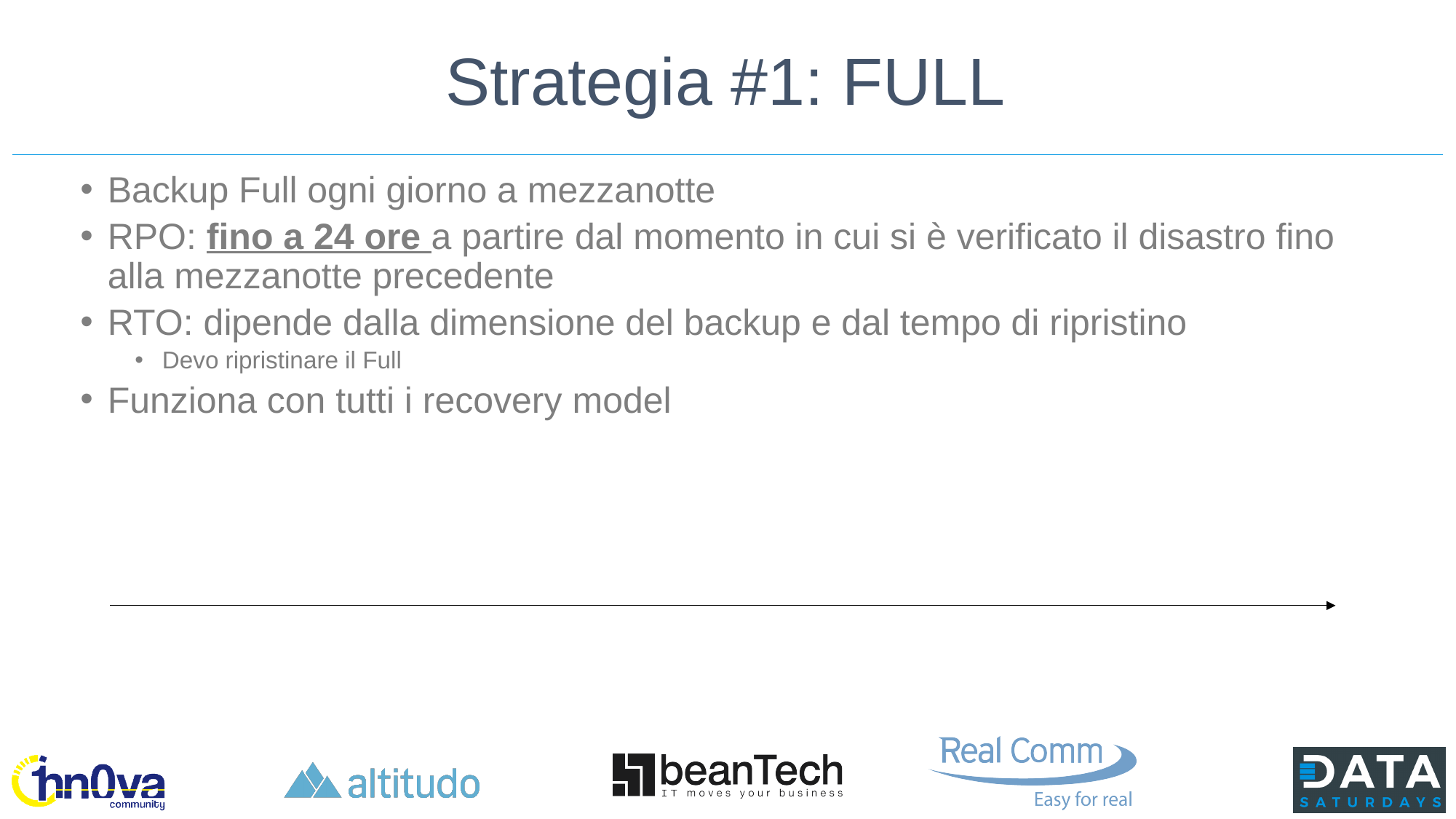

# Strategia #1: FULL
Backup Full ogni giorno a mezzanotte
RPO: fino a 24 ore a partire dal momento in cui si è verificato il disastro fino alla mezzanotte precedente
RTO: dipende dalla dimensione del backup e dal tempo di ripristino
Devo ripristinare il Full
Funziona con tutti i recovery model